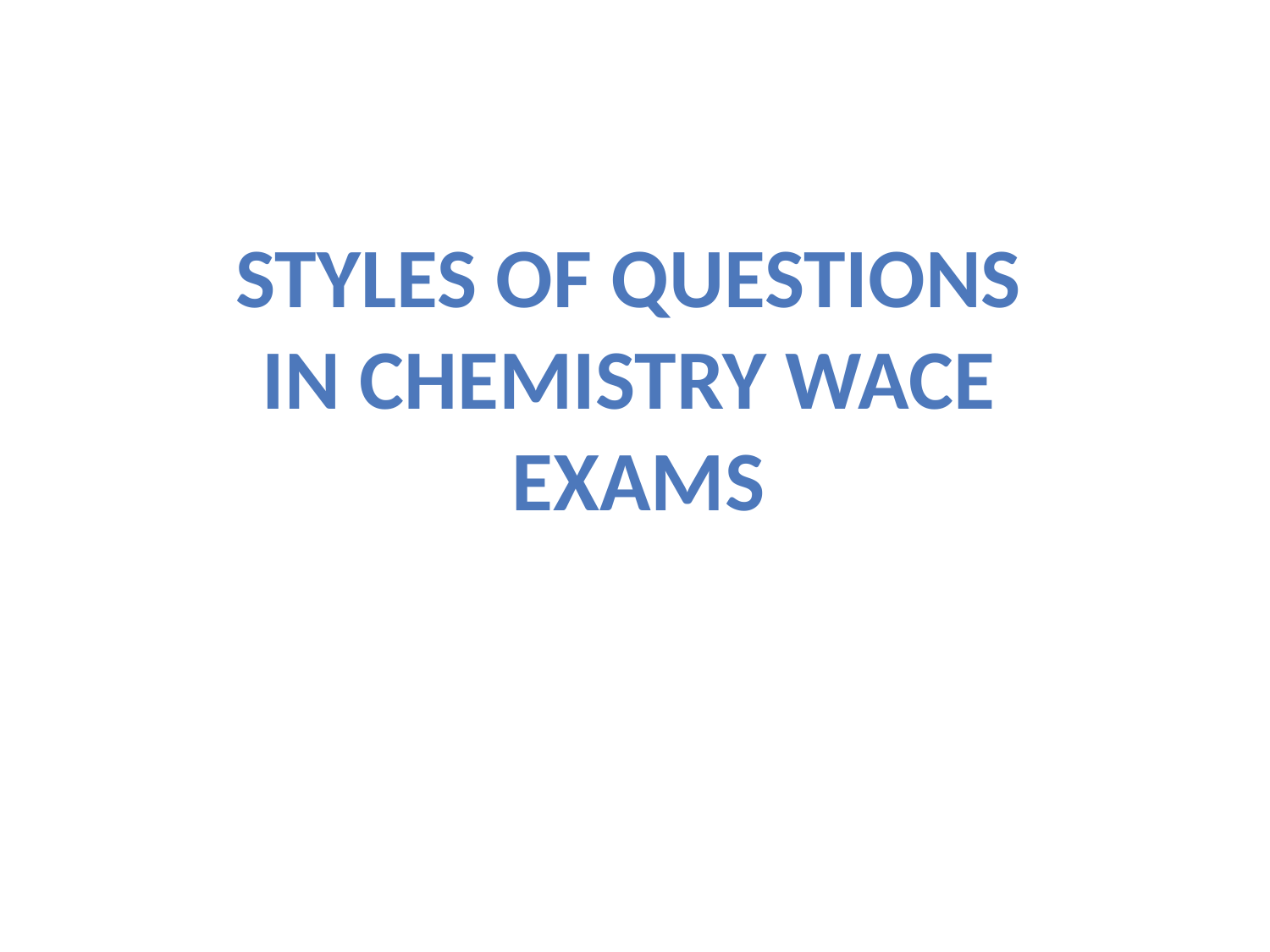

STYLES OF QUESTIONS
IN CHEMISTRY WACE
EXAMS